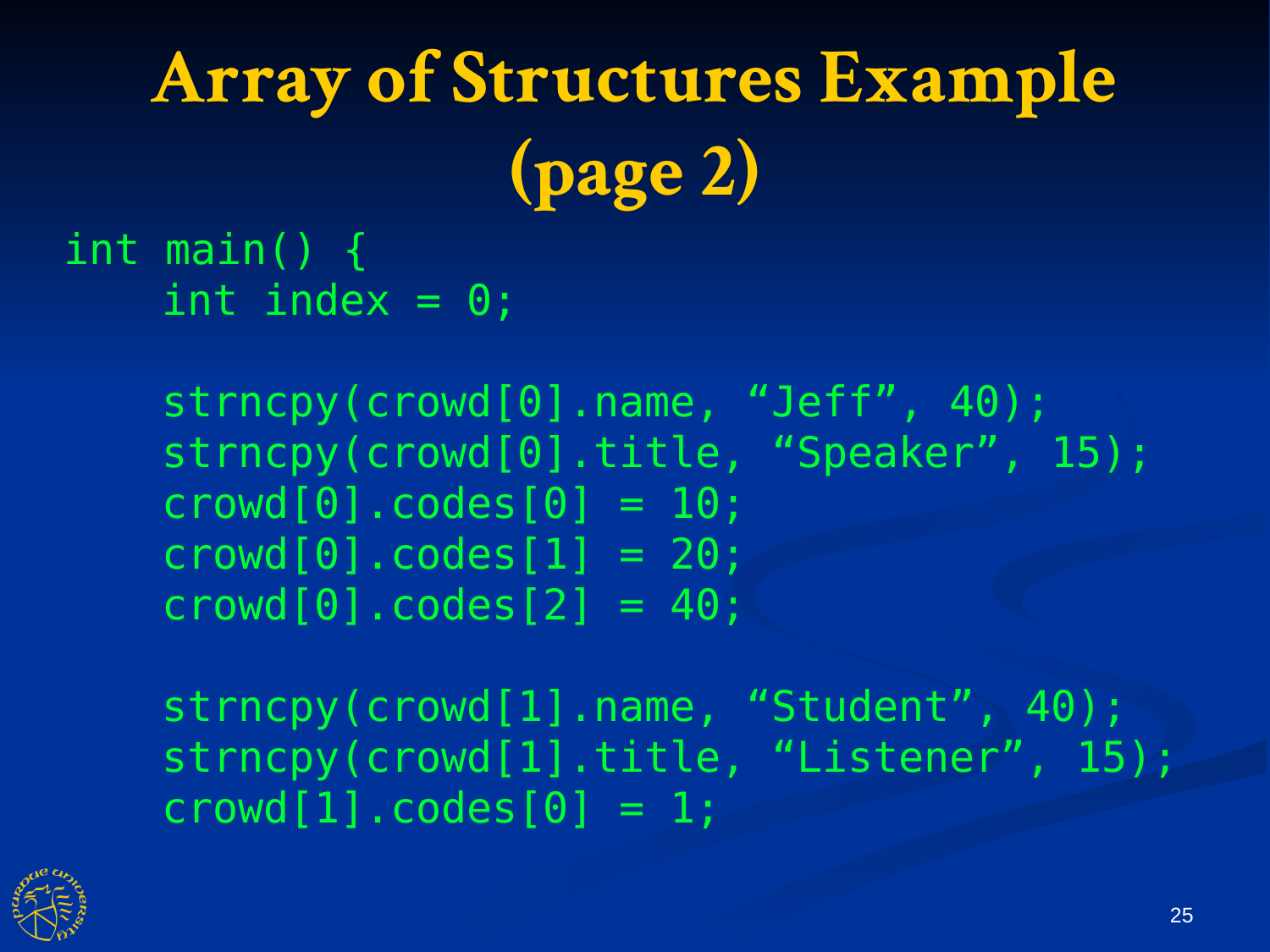

Array of Structures Example (page 2)
int main() {
  int index = 0;
  strncpy(crowd[0].name, “Jeff”, 40);
  strncpy(crowd[0].title, “Speaker”, 15);
  crowd[0].codes[0] = 10;
  crowd[0].codes[1] = 20;
  crowd[0].codes[2] = 40;
  strncpy(crowd[1].name, “Student”, 40);
  strncpy(crowd[1].title, “Listener”, 15);
  crowd[1].codes[0] = 1;
25